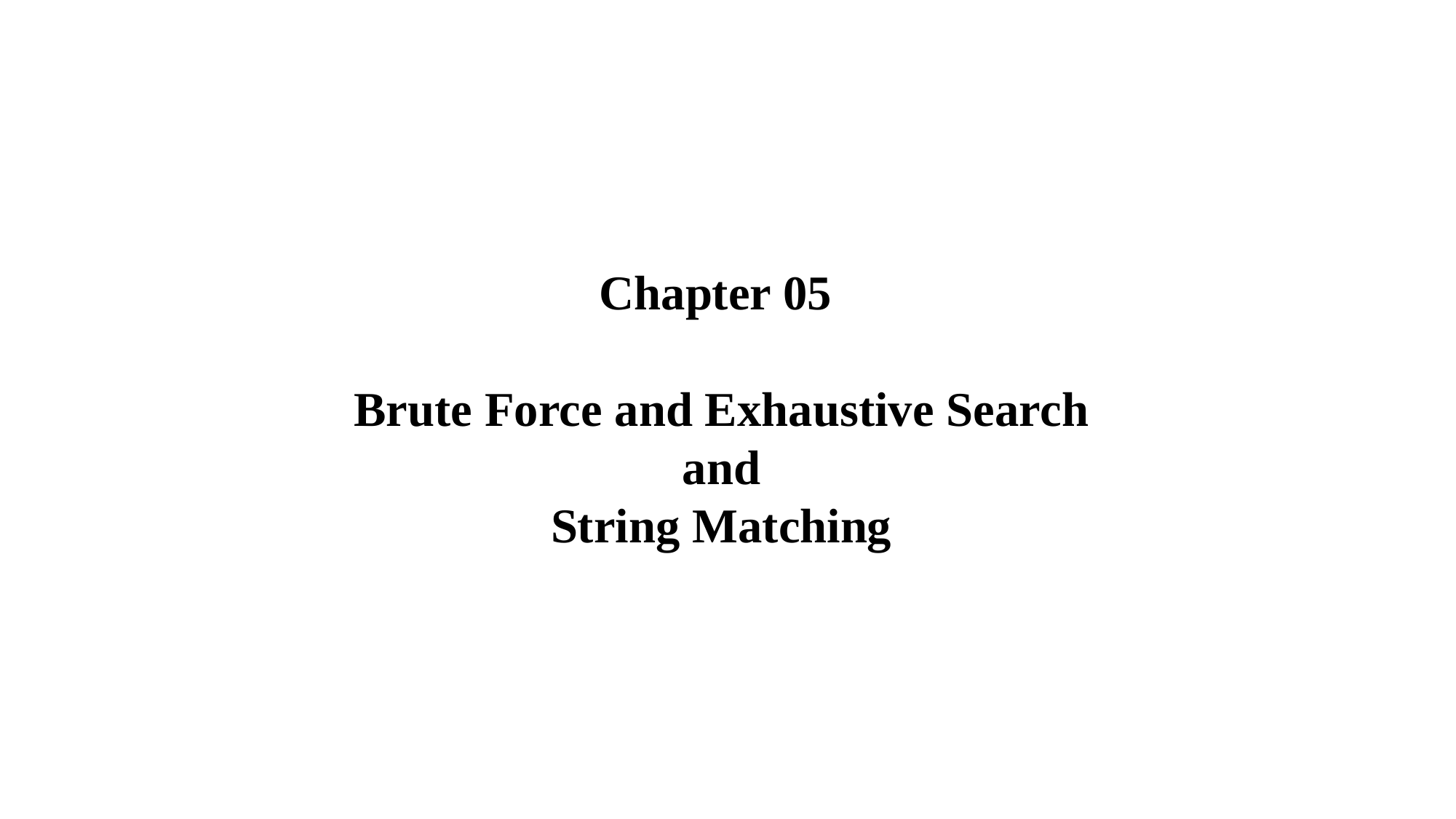

Chapter 05

Brute Force and Exhaustive Search
and
String Matching